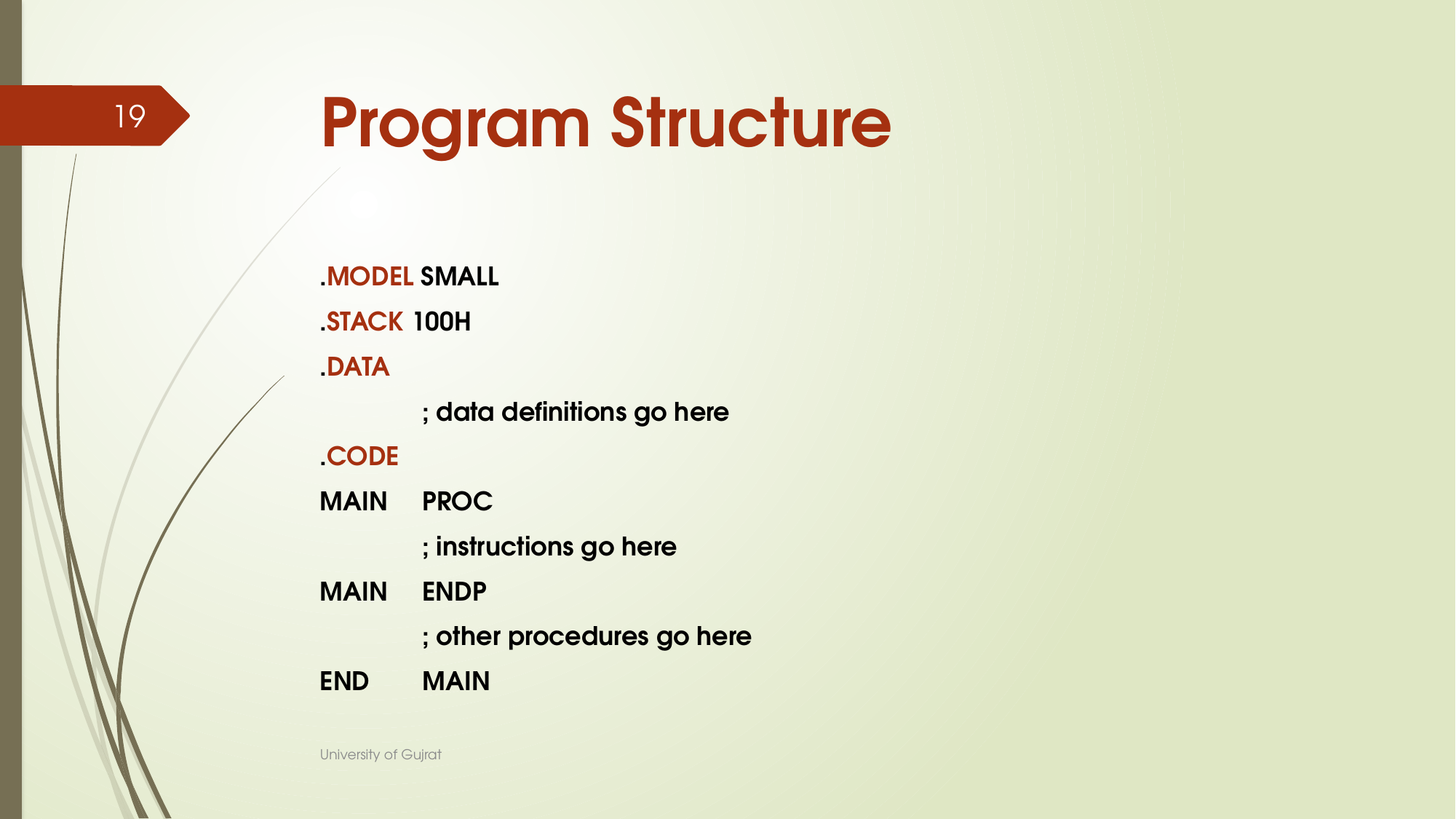

# Program Structure
19
.MODEL SMALL
.STACK 100H
.DATA
	; data definitions go here
.CODE
MAIN	PROC
	; instructions go here
MAIN	ENDP
	; other procedures go here
END	MAIN
University of Gujrat